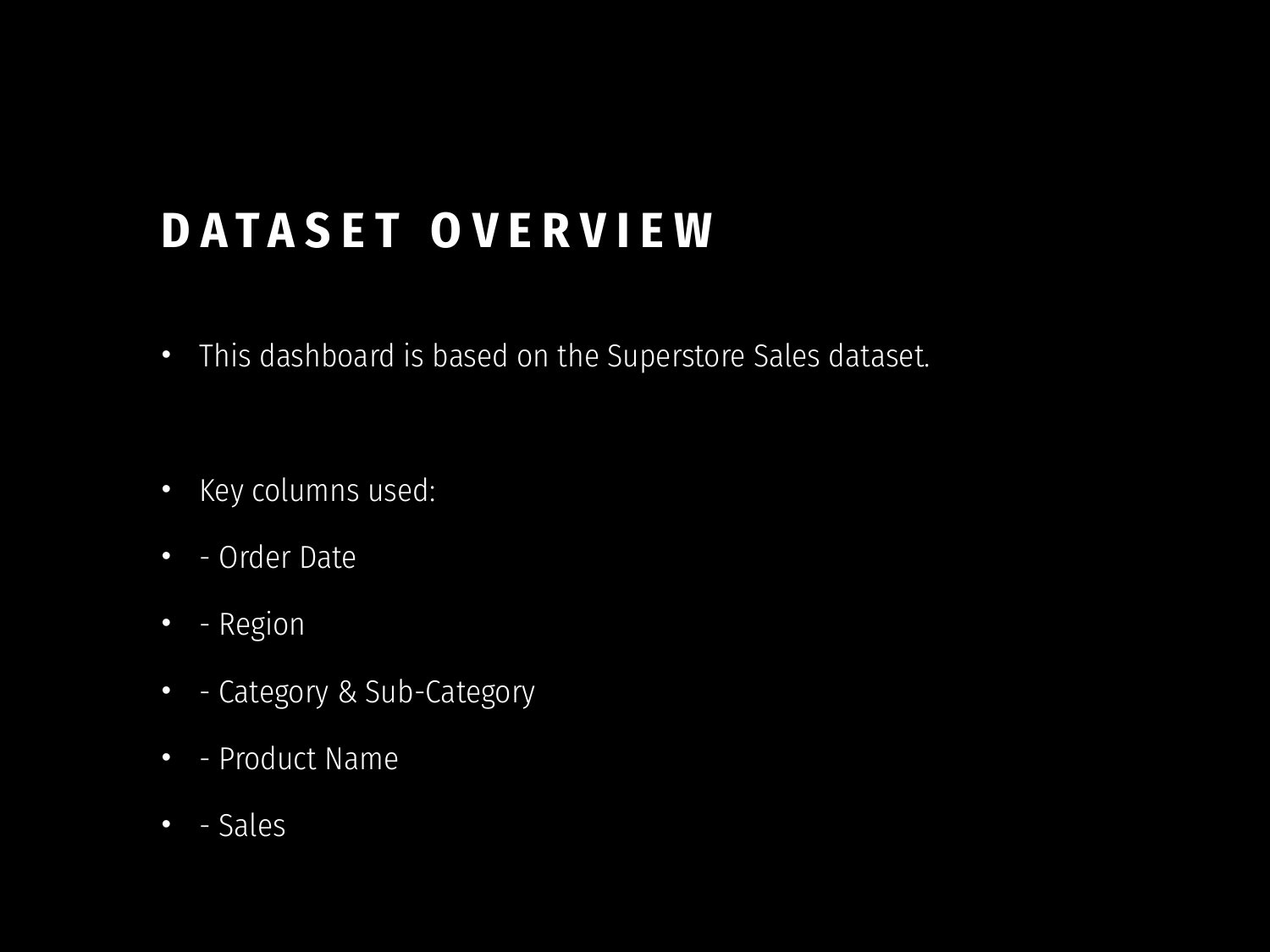

# Dataset Overview
This dashboard is based on the Superstore Sales dataset.

Key columns used:
- Order Date
- Region
- Category & Sub-Category
- Product Name
- Sales